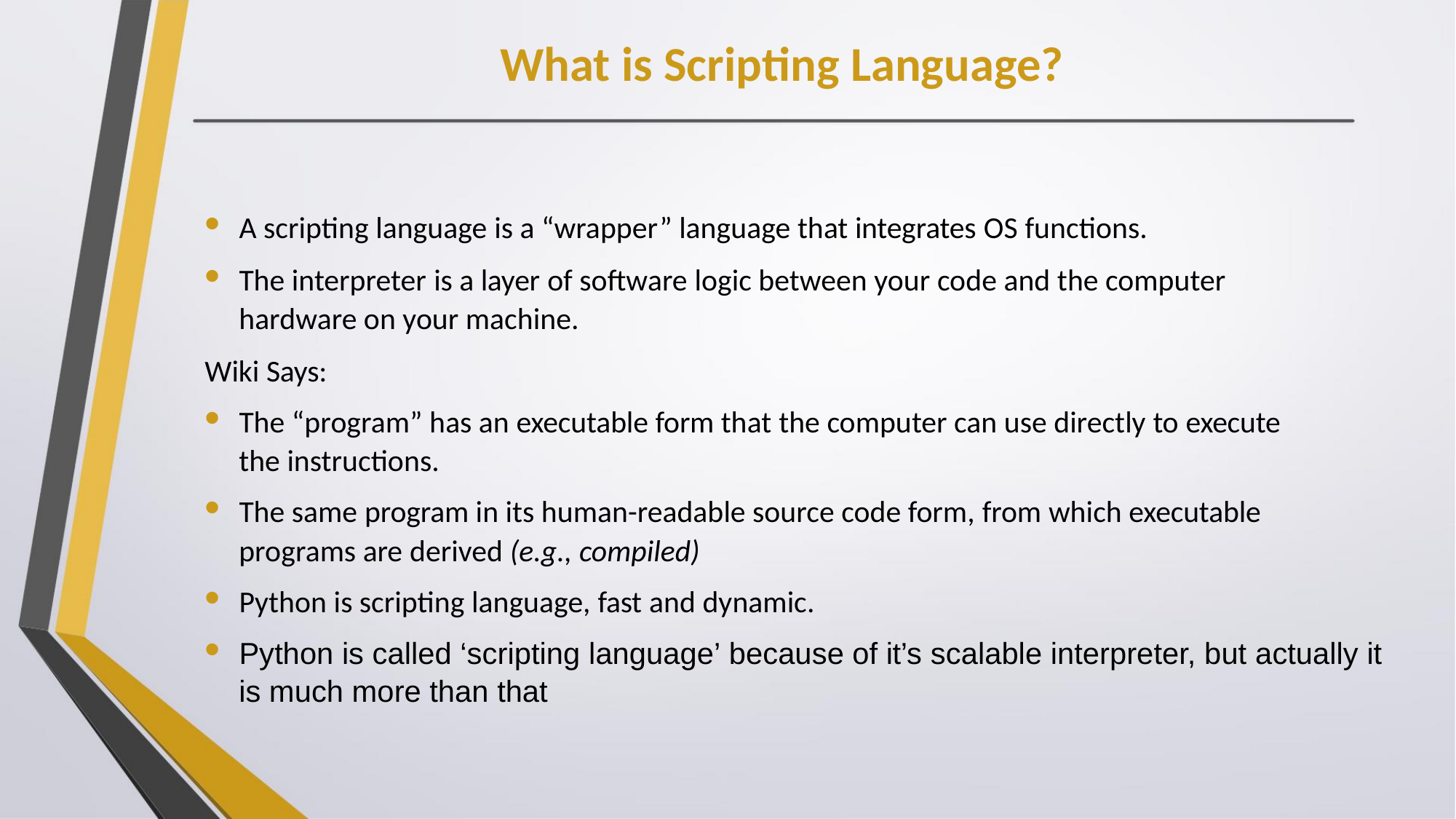

What is Scripting Language?
• A scripting language is a “wrapper” language that integrates OS functions.
• The interpreter is a layer of software logic between your code and the computer
hardware on your machine.
Wiki Says:
• The “program” has an executable form that the computer can use directly to execute
the instructions.
• The same program in its human-readable source code form, from which executable
programs are derived (e.g., compiled)
• Python is scripting language, fast and dynamic.
• Python is called ‘scripting language’ because of it’s scalable interpreter, but actually it
is much more than that